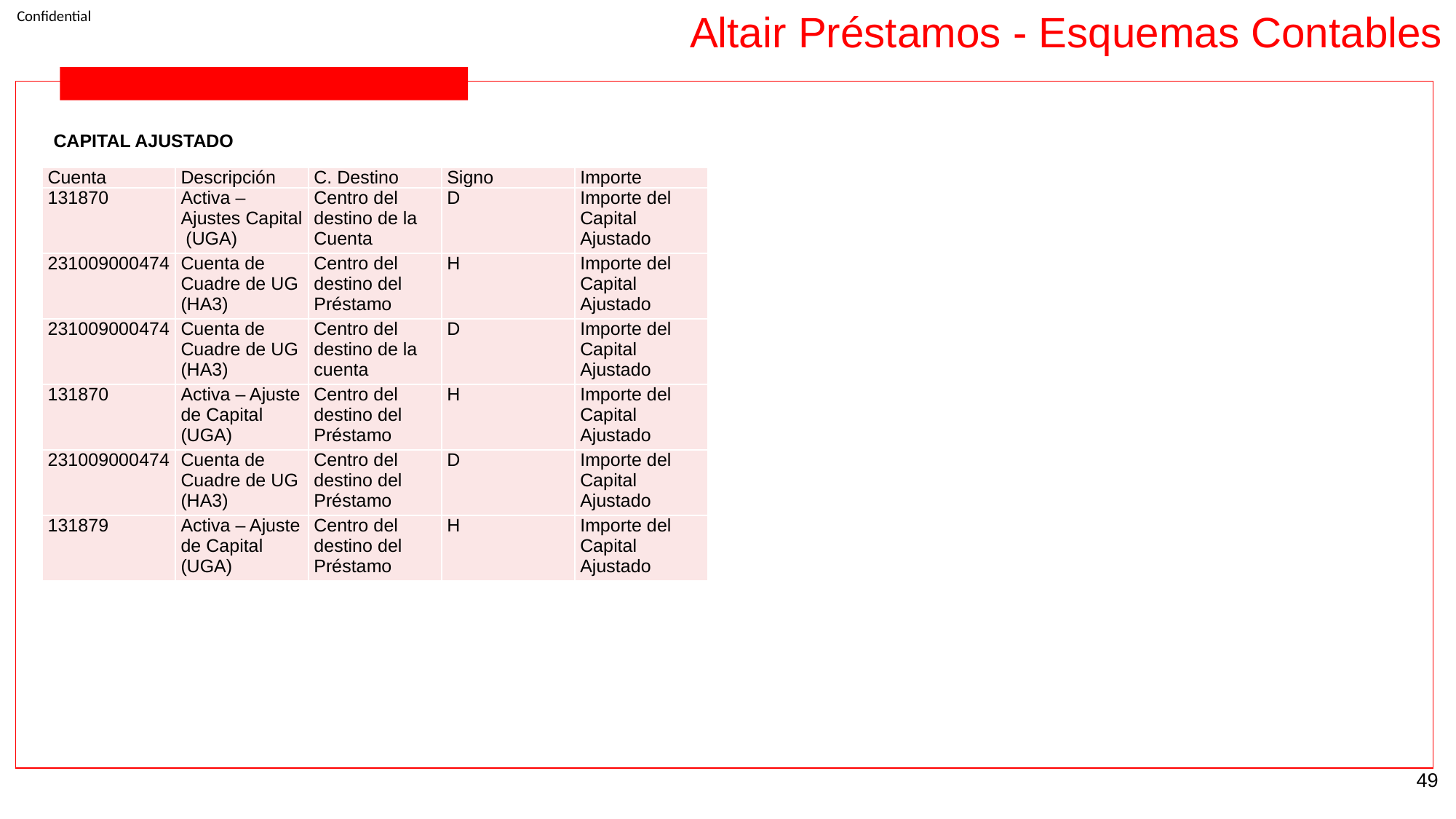

Altair Préstamos - Esquemas Contables

CAPITAL AJUSTADO
| Cuenta | Descripción | C. Destino | Signo | Importe |
| --- | --- | --- | --- | --- |
| 131870 | Activa – Ajustes Capital (UGA) | Centro del destino de la Cuenta | D | Importe del Capital Ajustado |
| 231009000474 | Cuenta de Cuadre de UG (HA3) | Centro del destino del Préstamo | H | Importe del Capital Ajustado |
| 231009000474 | Cuenta de Cuadre de UG (HA3) | Centro del destino de la cuenta | D | Importe del Capital Ajustado |
| 131870 | Activa – Ajuste de Capital (UGA) | Centro del destino del Préstamo | H | Importe del Capital Ajustado |
| 231009000474 | Cuenta de Cuadre de UG (HA3) | Centro del destino del Préstamo | D | Importe del Capital Ajustado |
| 131879 | Activa – Ajuste de Capital (UGA) | Centro del destino del Préstamo | H | Importe del Capital Ajustado |
49